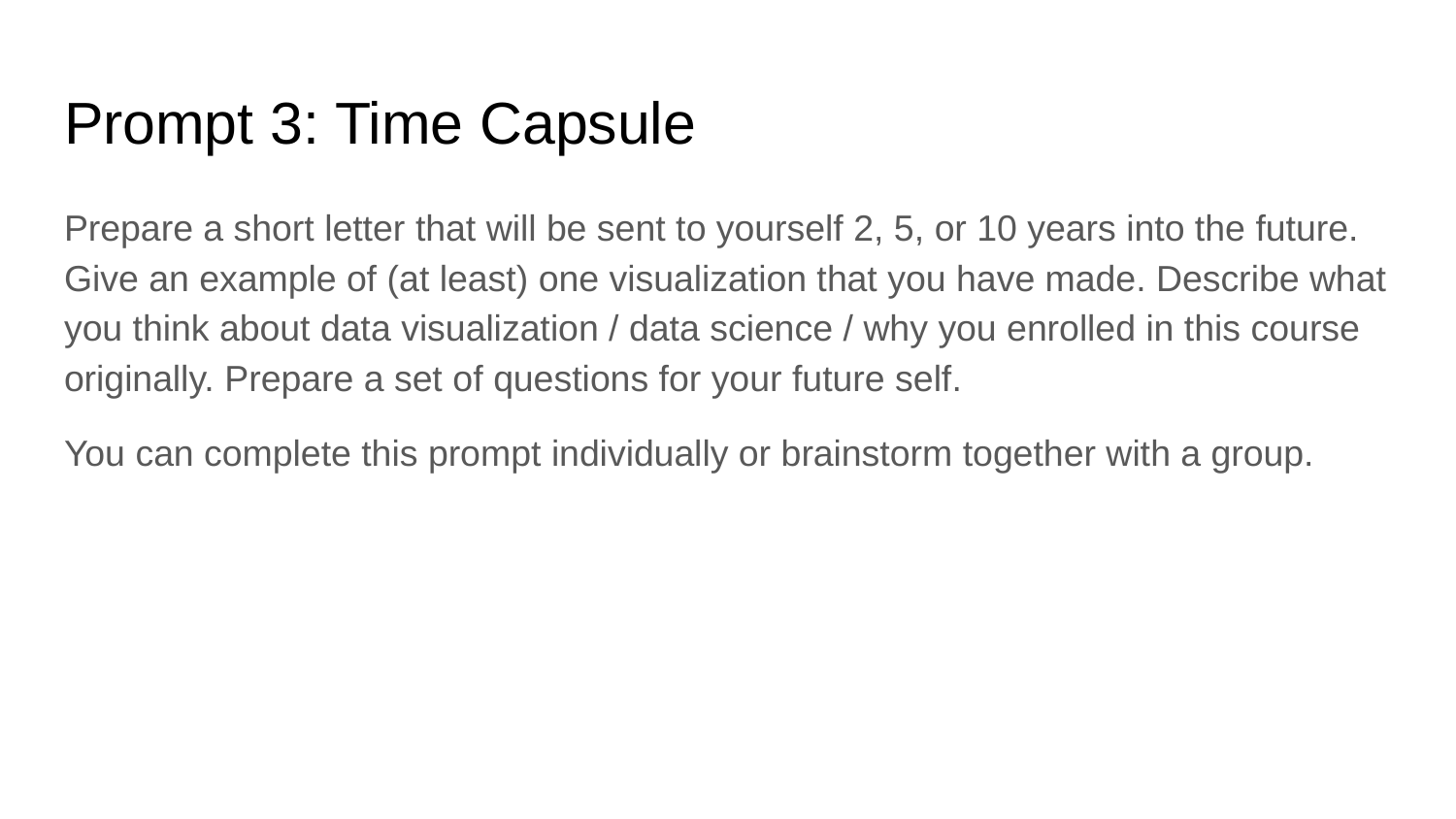

# Prompt 3: Time Capsule
Prepare a short letter that will be sent to yourself 2, 5, or 10 years into the future. Give an example of (at least) one visualization that you have made. Describe what you think about data visualization / data science / why you enrolled in this course originally. Prepare a set of questions for your future self.
You can complete this prompt individually or brainstorm together with a group.